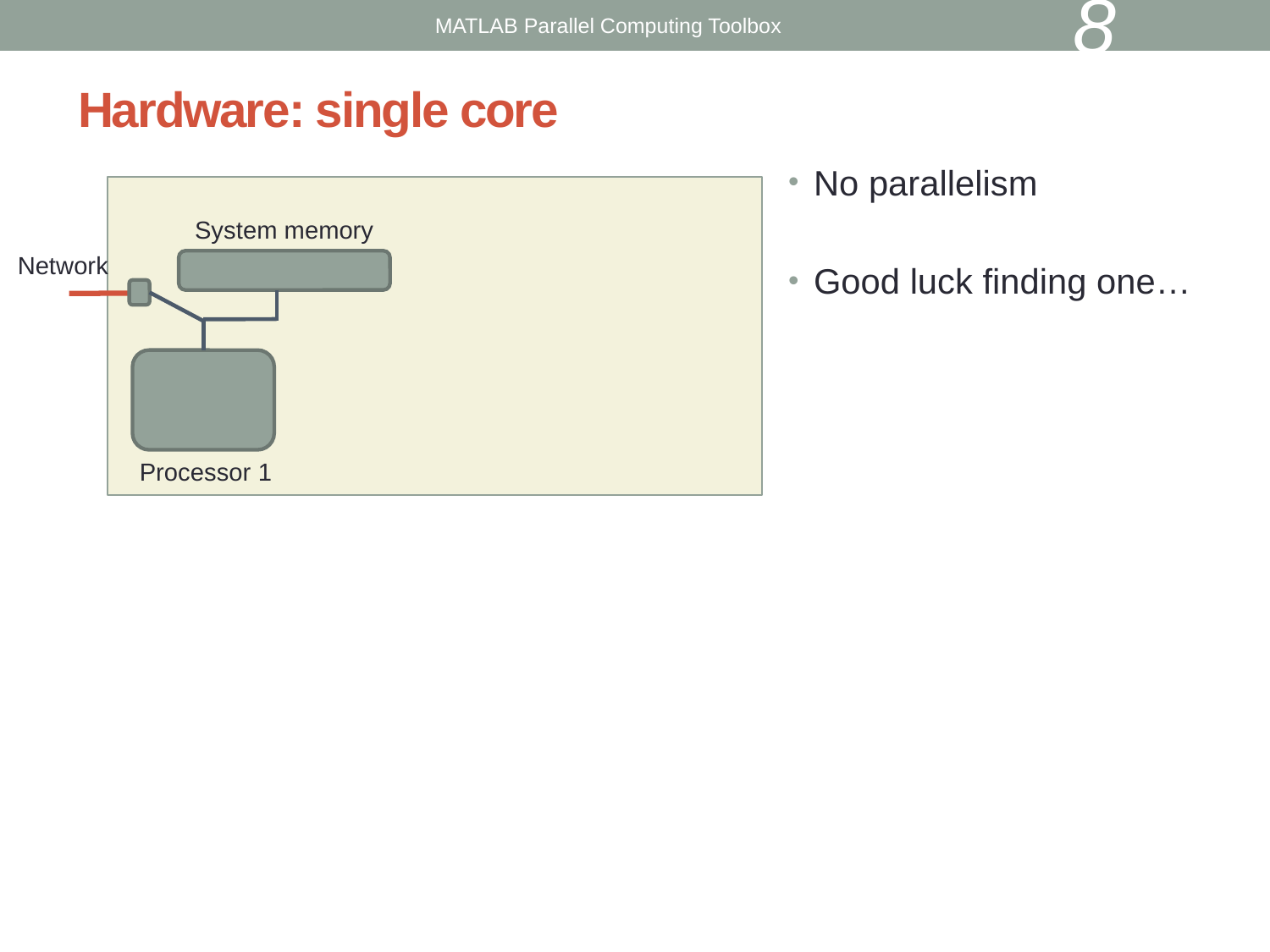

8
MATLAB Parallel Computing Toolbox
# Hardware: single core
No parallelism

Good luck finding one…

System memory
Network

Processor 1